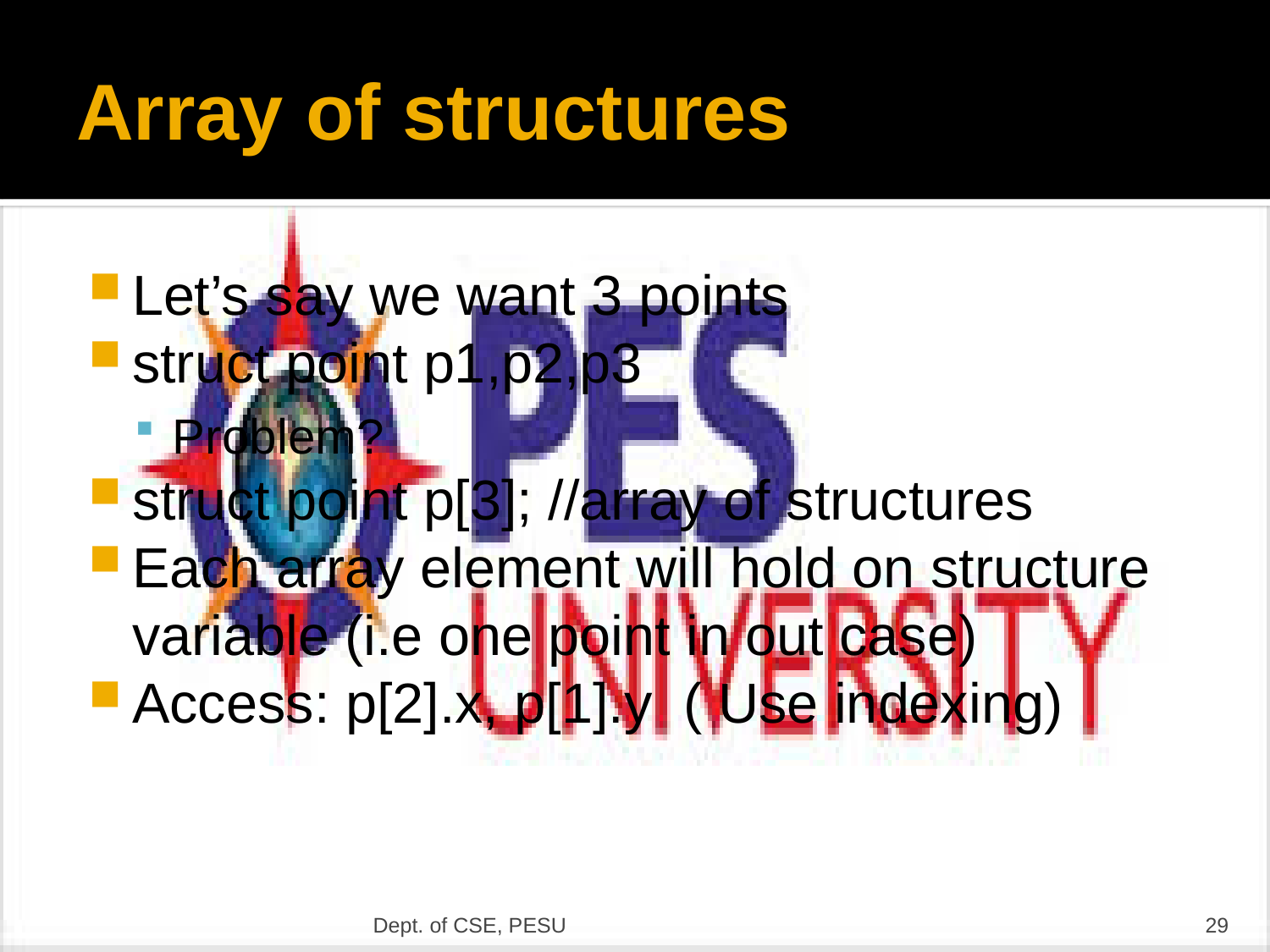

# Array of structures
Let’s say we want 3 points
struct point p1,p2,p3
Problem?
struct point p[3]; //array of structures
Each array element will hold on structure variable (i.e one point in out case)
Access: p[2].x, p[1].y  ( Use indexing)
Dept. of CSE, PESU
29